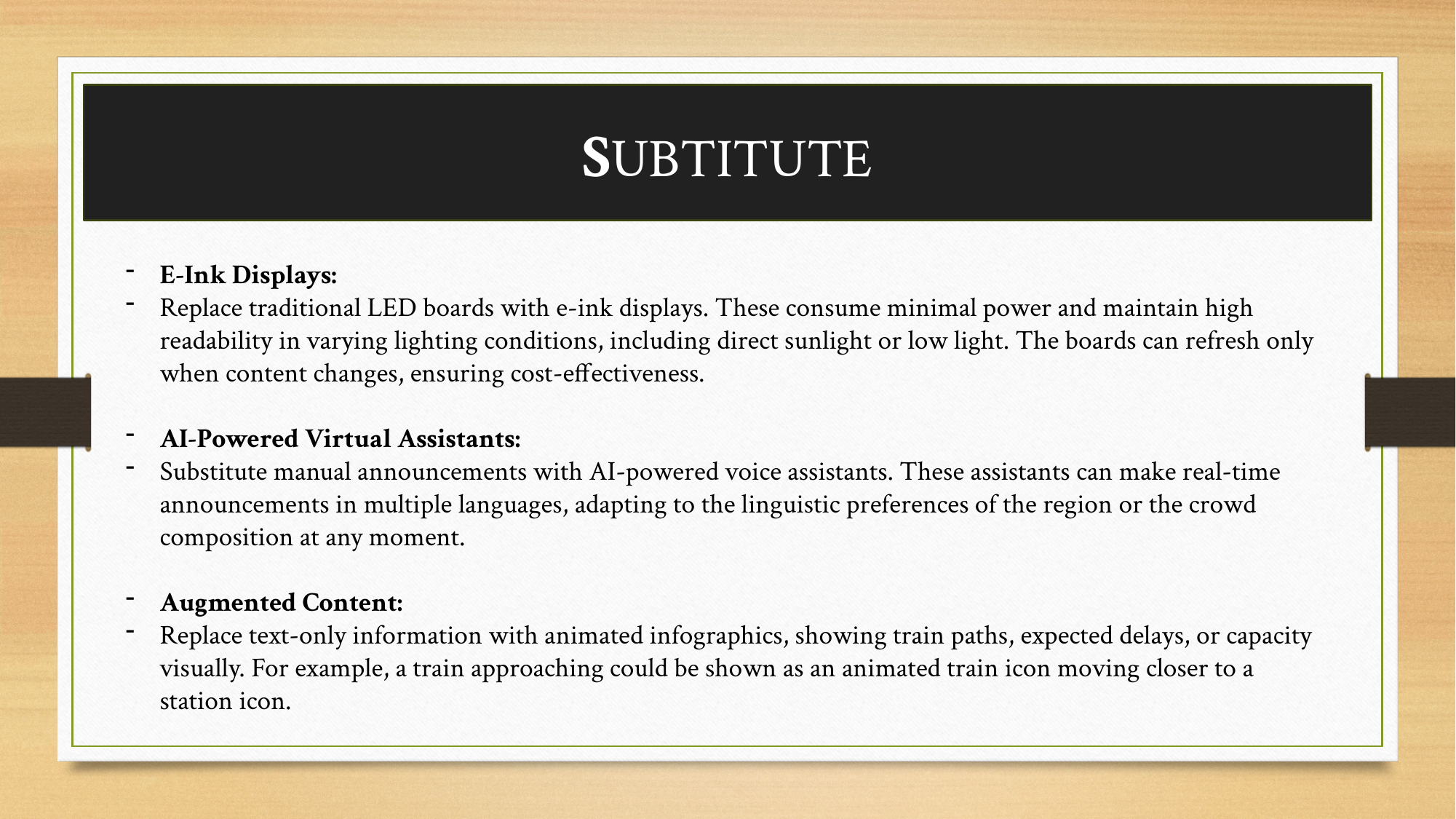

SUBTITUTE
E-Ink Displays:
Replace traditional LED boards with e-ink displays. These consume minimal power and maintain high readability in varying lighting conditions, including direct sunlight or low light. The boards can refresh only when content changes, ensuring cost-effectiveness.

AI-Powered Virtual Assistants:
Substitute manual announcements with AI-powered voice assistants. These assistants can make real-time announcements in multiple languages, adapting to the linguistic preferences of the region or the crowd composition at any moment.

Augmented Content:
Replace text-only information with animated infographics, showing train paths, expected delays, or capacity visually. For example, a train approaching could be shown as an animated train icon moving closer to a station icon.